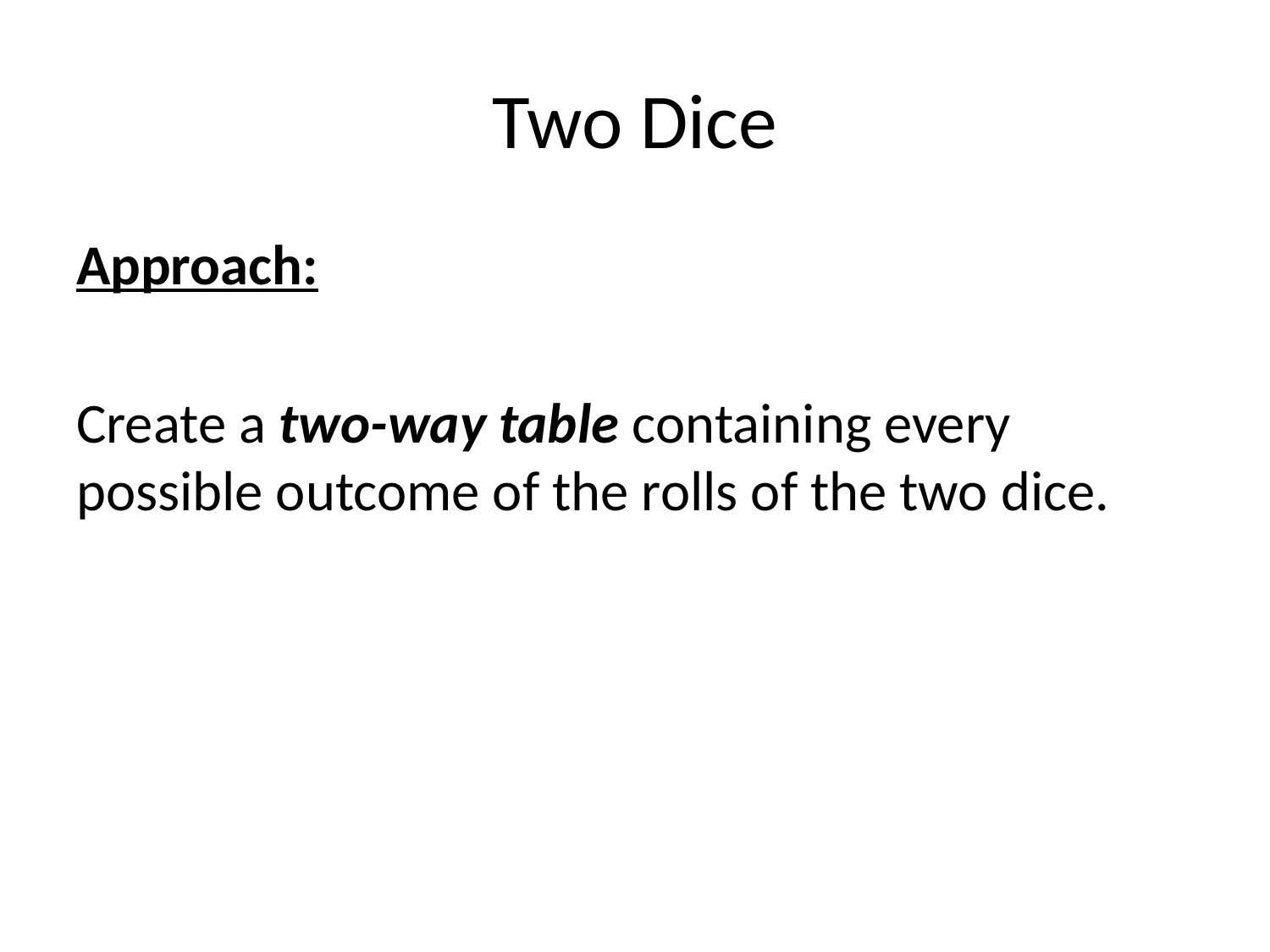

# Two Dice
Approach:

Create a two-way table containing every possible outcome of the rolls of the two dice.